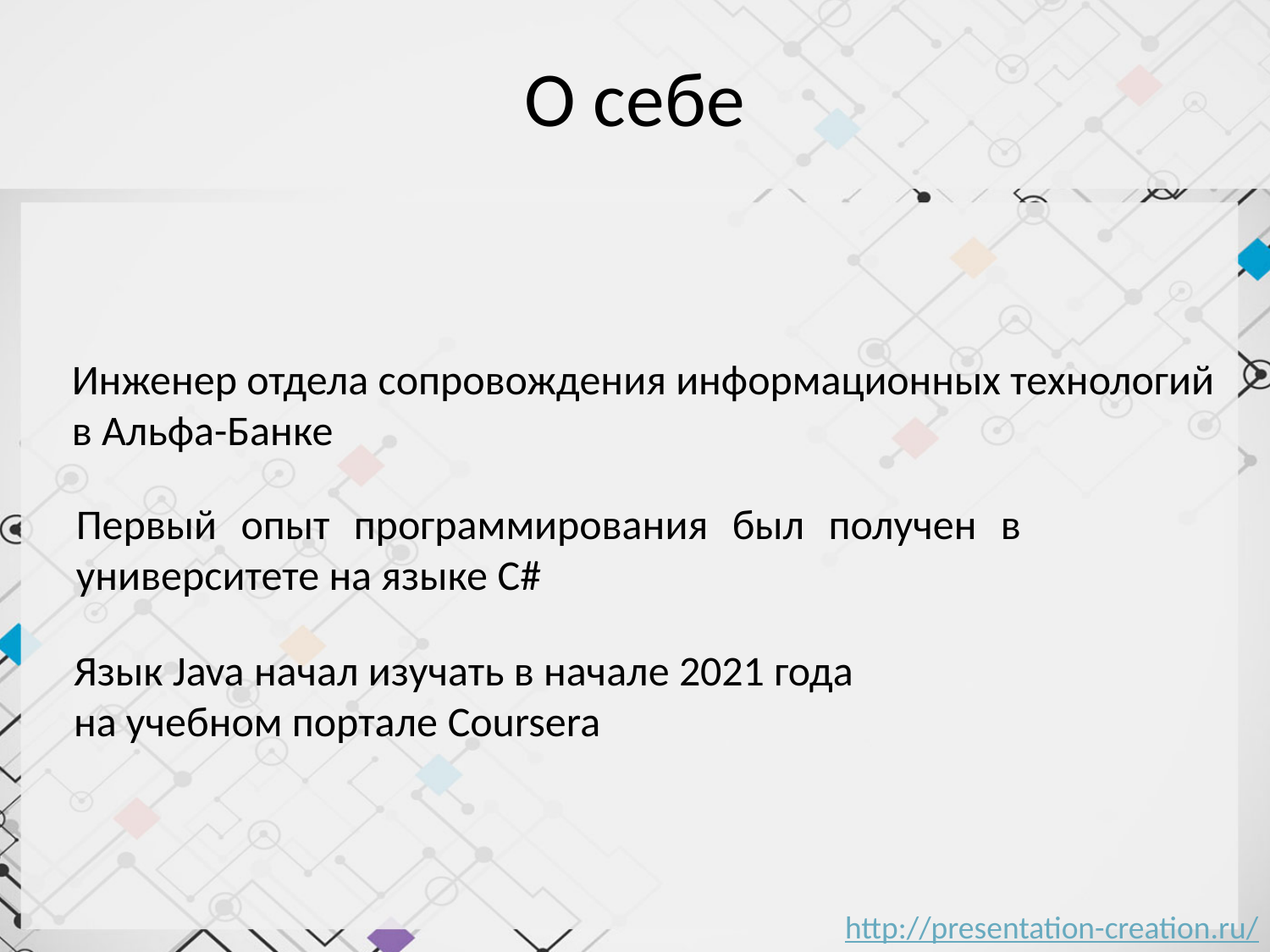

# О себе
Инженер отдела сопровождения информационных технологий
в Альфа-Банке
Первый опыт программирования был получен в университете на языке C#
Язык Java начал изучать в начале 2021 года
на учебном портале Coursera